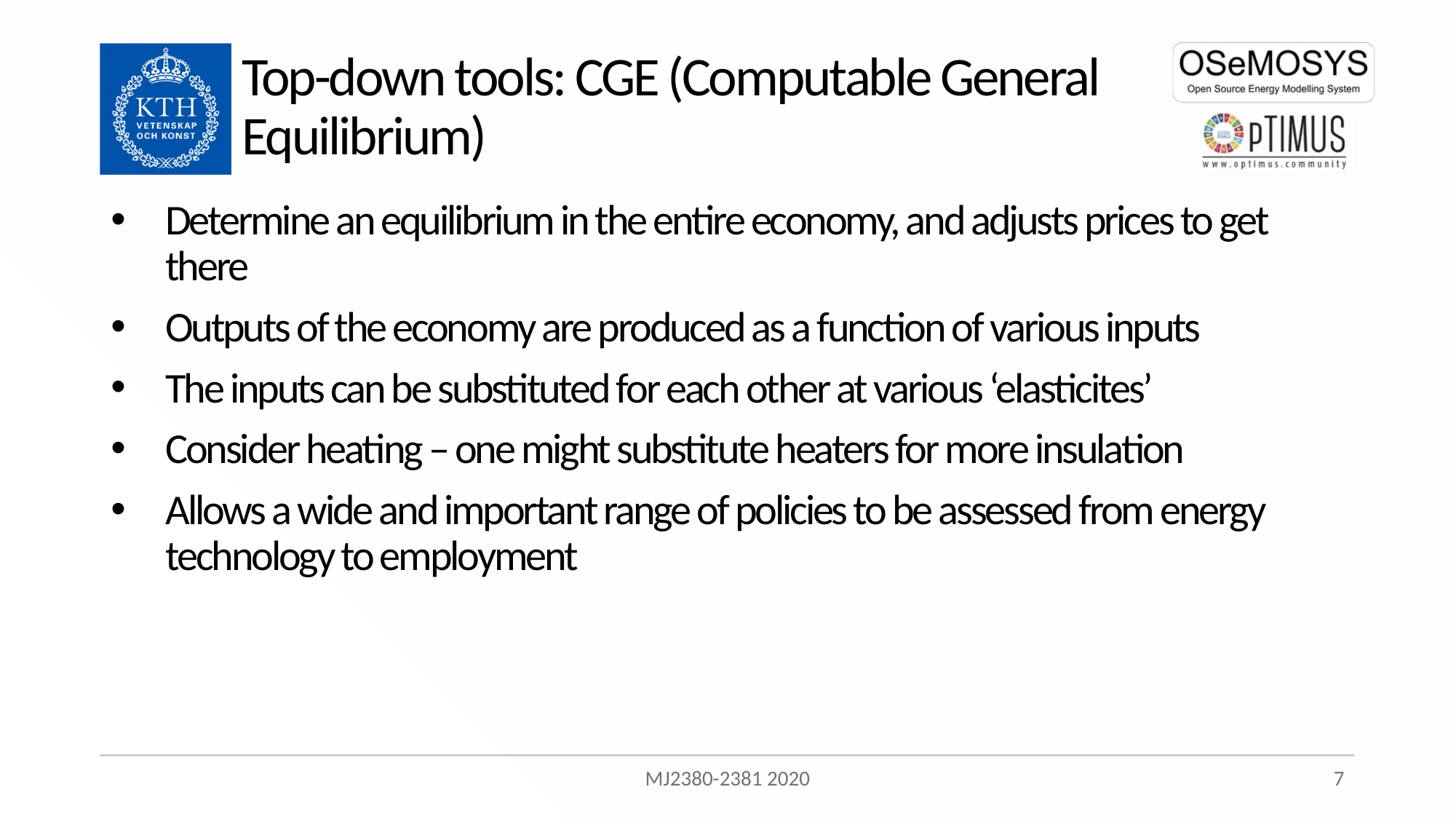

# Top-down tools: CGE (Computable General Equilibrium)
Determine an equilibrium in the entire economy, and adjusts prices to get there
Outputs of the economy are produced as a function of various inputs
The inputs can be substituted for each other at various ‘elasticites’
Consider heating – one might substitute heaters for more insulation
Allows a wide and important range of policies to be assessed from energy technology to employment
MJ2380-2381 2020
7